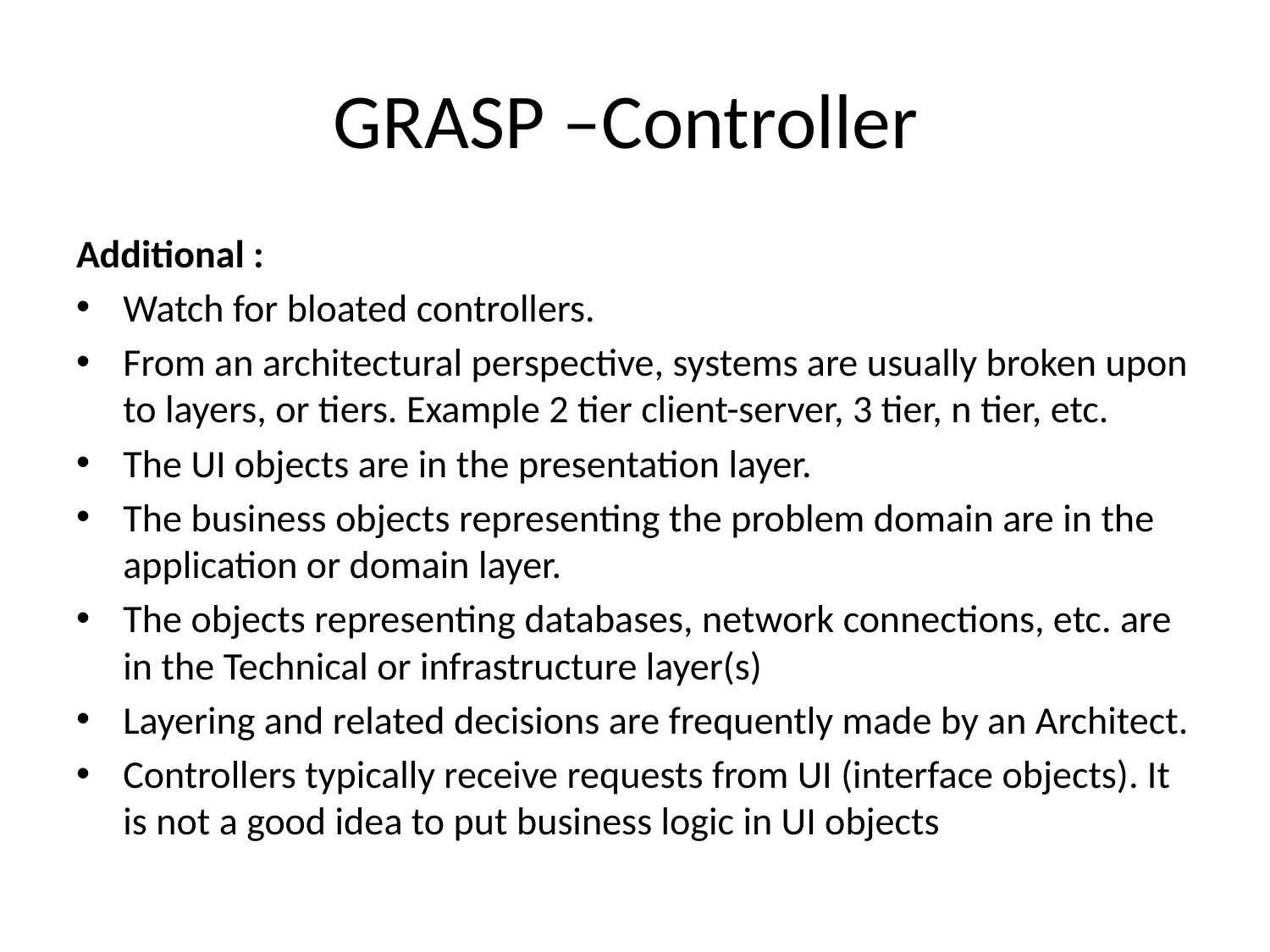

# GRASP –Controller
Additional :
Watch for bloated controllers.
From an architectural perspective, systems are usually broken upon to layers, or tiers. Example 2 tier client-server, 3 tier, n tier, etc.
The UI objects are in the presentation layer.
The business objects representing the problem domain are in the application or domain layer.
The objects representing databases, network connections, etc. are in the Technical or infrastructure layer(s)
Layering and related decisions are frequently made by an Architect.
Controllers typically receive requests from UI (interface objects). It is not a good idea to put business logic in UI objects